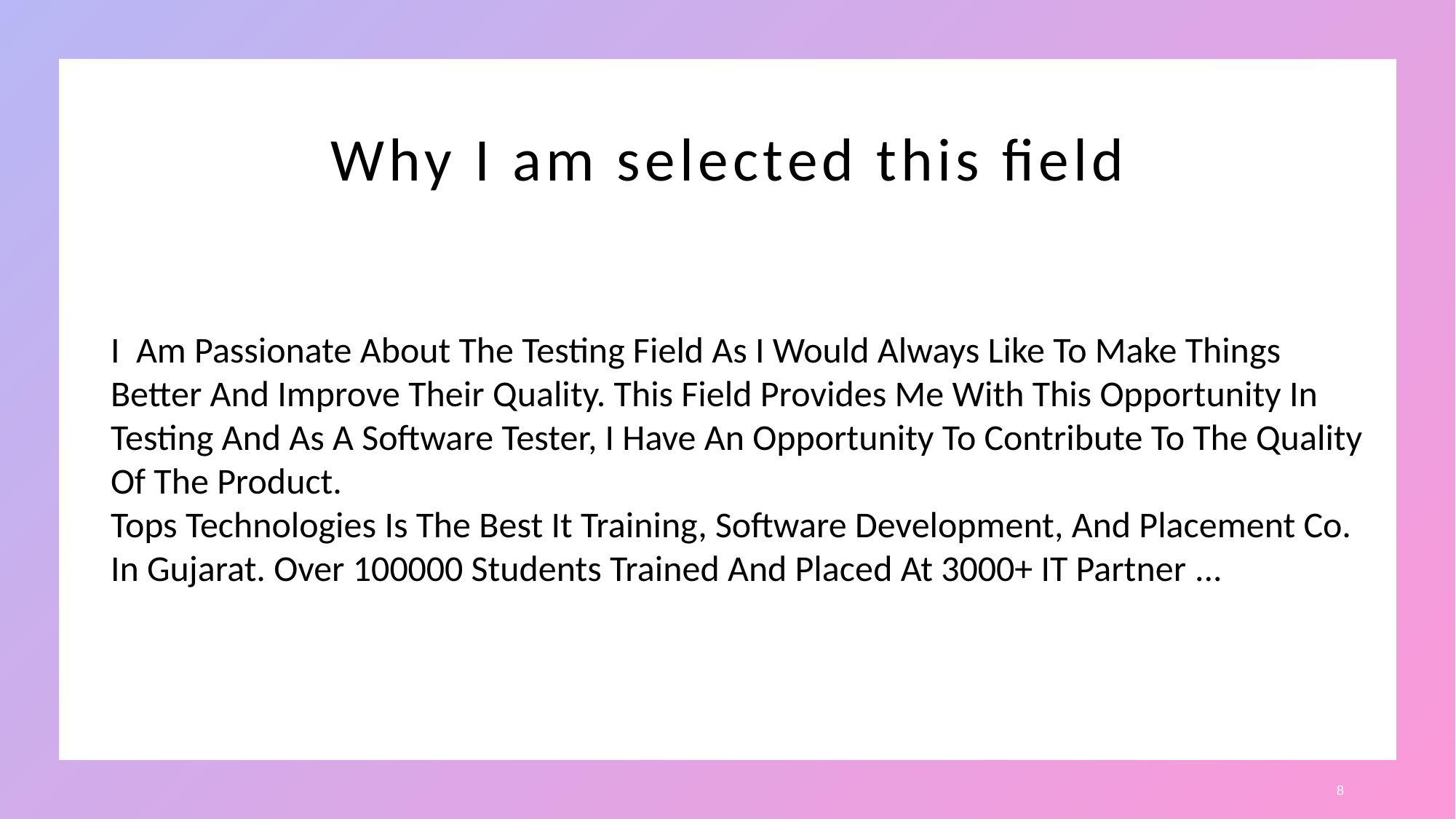

# Why I am selected this field

I  Am Passionate About The Testing Field As I Would Always Like To Make Things Better And Improve Their Quality. This Field Provides Me With This Opportunity In Testing And As A Software Tester, I Have An Opportunity To Contribute To The Quality Of The Product.
Tops Technologies Is The Best It Training, Software Development, And Placement Co. In Gujarat. Over 100000 Students Trained And Placed At 3000+ IT Partner ...
8